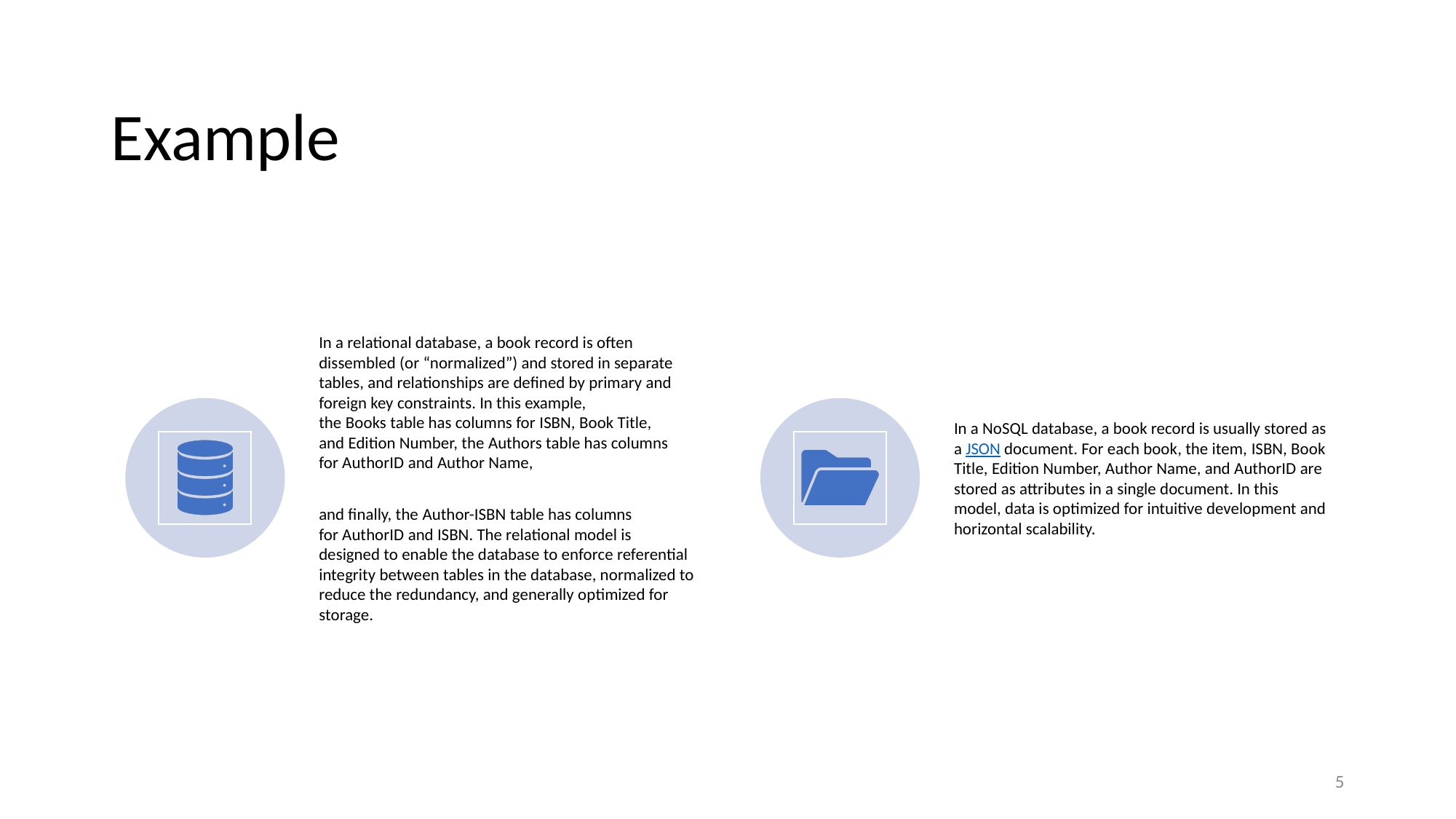

# Example
In a relational database, a book record is often dissembled (or “normalized”) and stored in separate tables, and relationships are defined by primary and foreign key constraints. In this example, the Books table has columns for ISBN, Book Title, and Edition Number, the Authors table has columns for AuthorID and Author Name,

and finally, the Author-ISBN table has columns for AuthorID and ISBN. The relational model is designed to enable the database to enforce referential integrity between tables in the database, normalized to reduce the redundancy, and generally optimized for storage.
In a NoSQL database, a book record is usually stored as a JSON document. For each book, the item, ISBN, Book Title, Edition Number, Author Name, and AuthorID are stored as attributes in a single document. In this model, data is optimized for intuitive development and horizontal scalability.
5